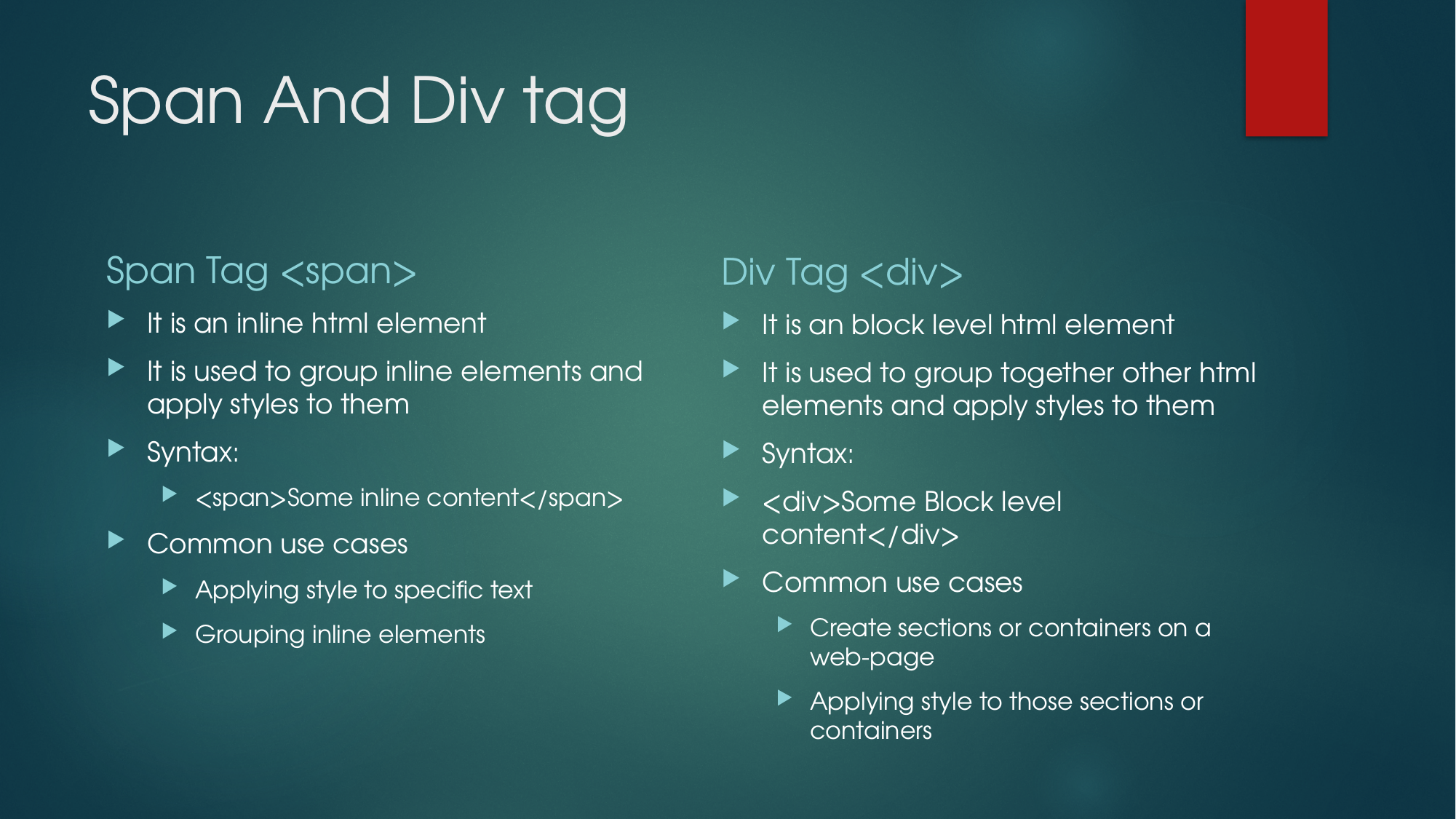

# Span And Div tag
Span Tag <span>
Div Tag <div>
It is an inline html element
It is used to group inline elements and apply styles to them
Syntax:
<span>Some inline content</span>
Common use cases
Applying style to specific text
Grouping inline elements

It is an block level html element
It is used to group together other html elements and apply styles to them
Syntax:
<div>Some Block level content</div>
Common use cases
Create sections or containers on a web-page
Applying style to those sections or containers